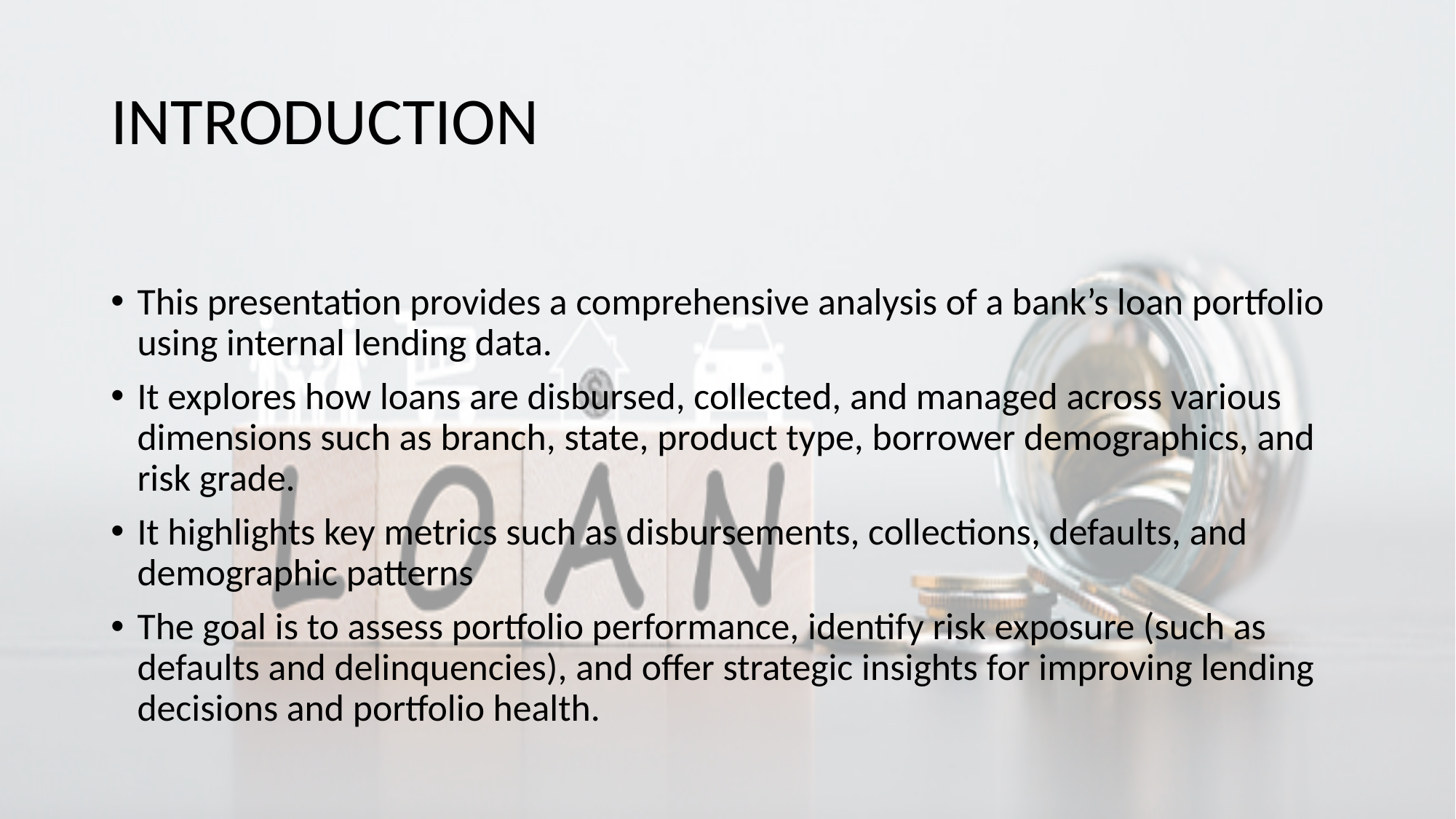

# INTRODUCTION

This presentation provides a comprehensive analysis of a bank’s loan portfolio using internal lending data.
It explores how loans are disbursed, collected, and managed across various dimensions such as branch, state, product type, borrower demographics, and risk grade.
It highlights key metrics such as disbursements, collections, defaults, and demographic patterns
The goal is to assess portfolio performance, identify risk exposure (such as defaults and delinquencies), and offer strategic insights for improving lending decisions and portfolio health.